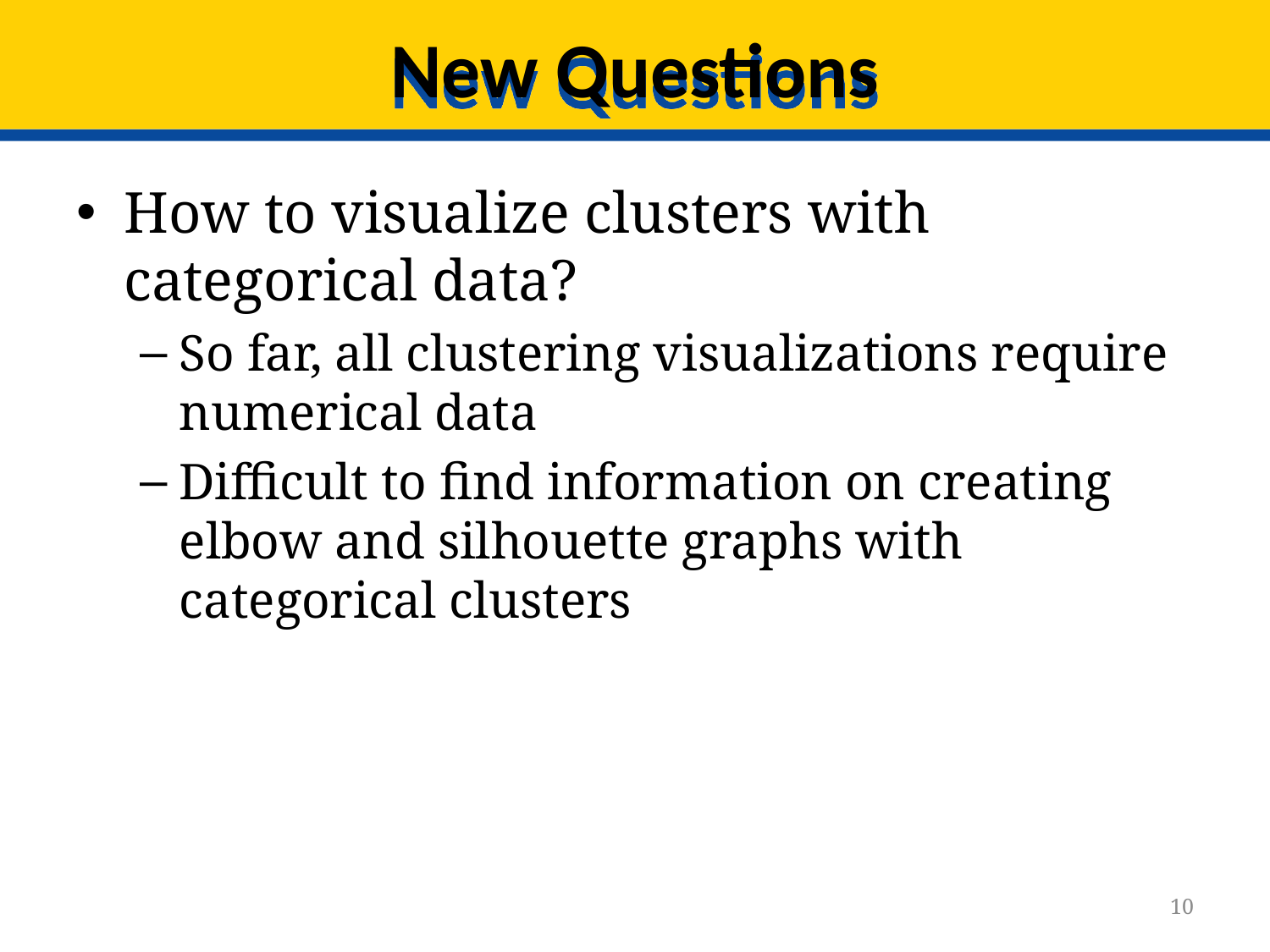

# New Questions
How to visualize clusters with categorical data?
So far, all clustering visualizations require numerical data
Difficult to find information on creating elbow and silhouette graphs with categorical clusters
10